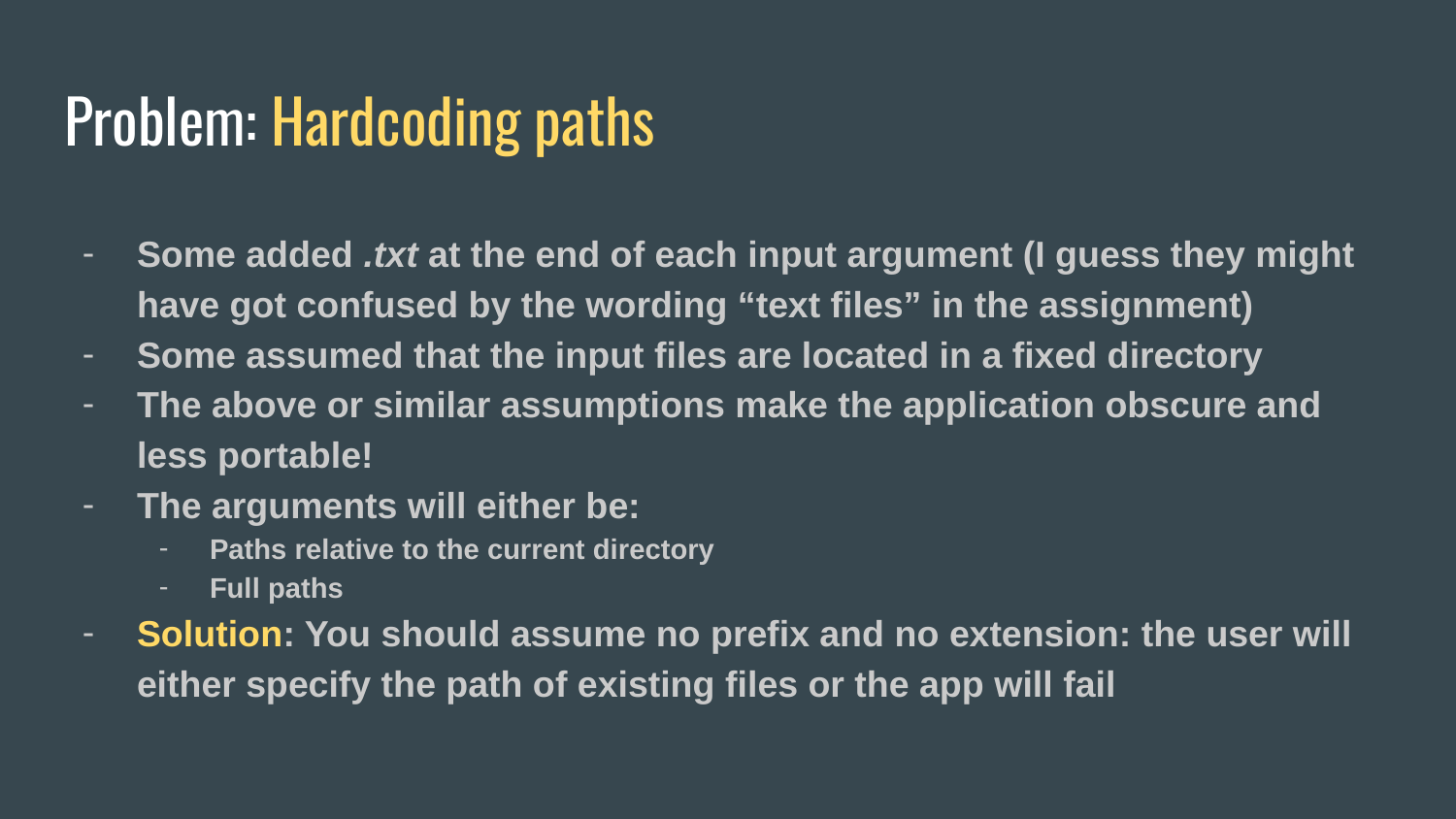

# Problem: Hardcoding paths
Some added .txt at the end of each input argument (I guess they might have got confused by the wording “text files” in the assignment)
Some assumed that the input files are located in a fixed directory
The above or similar assumptions make the application obscure and less portable!
The arguments will either be:
Paths relative to the current directory
Full paths
Solution: You should assume no prefix and no extension: the user will either specify the path of existing files or the app will fail